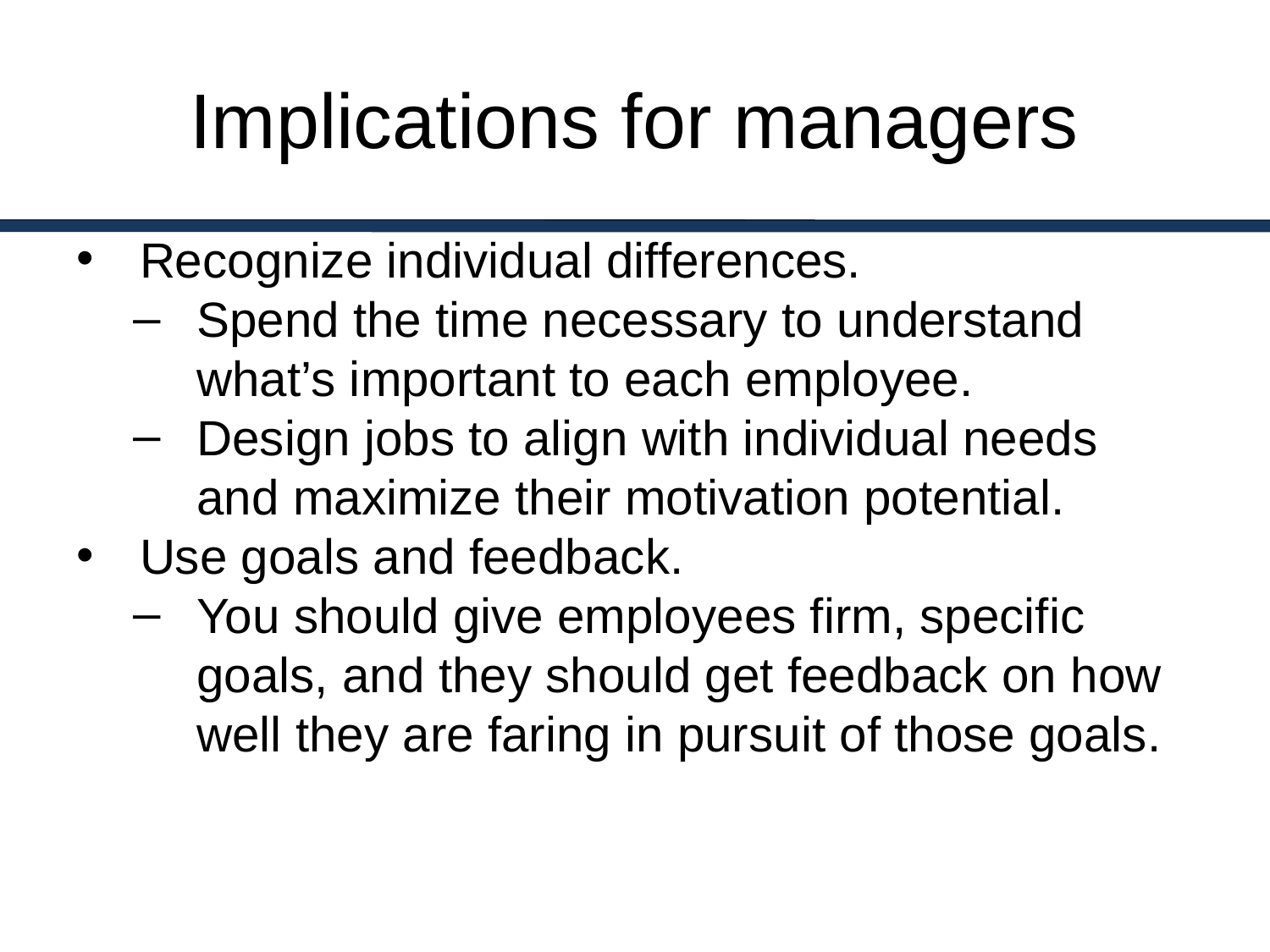

# Implications for managers
Recognize individual differences.
Spend the time necessary to understand what’s important to each employee.
Design jobs to align with individual needs and maximize their motivation potential.
Use goals and feedback.
You should give employees firm, specific goals, and they should get feedback on how well they are faring in pursuit of those goals.